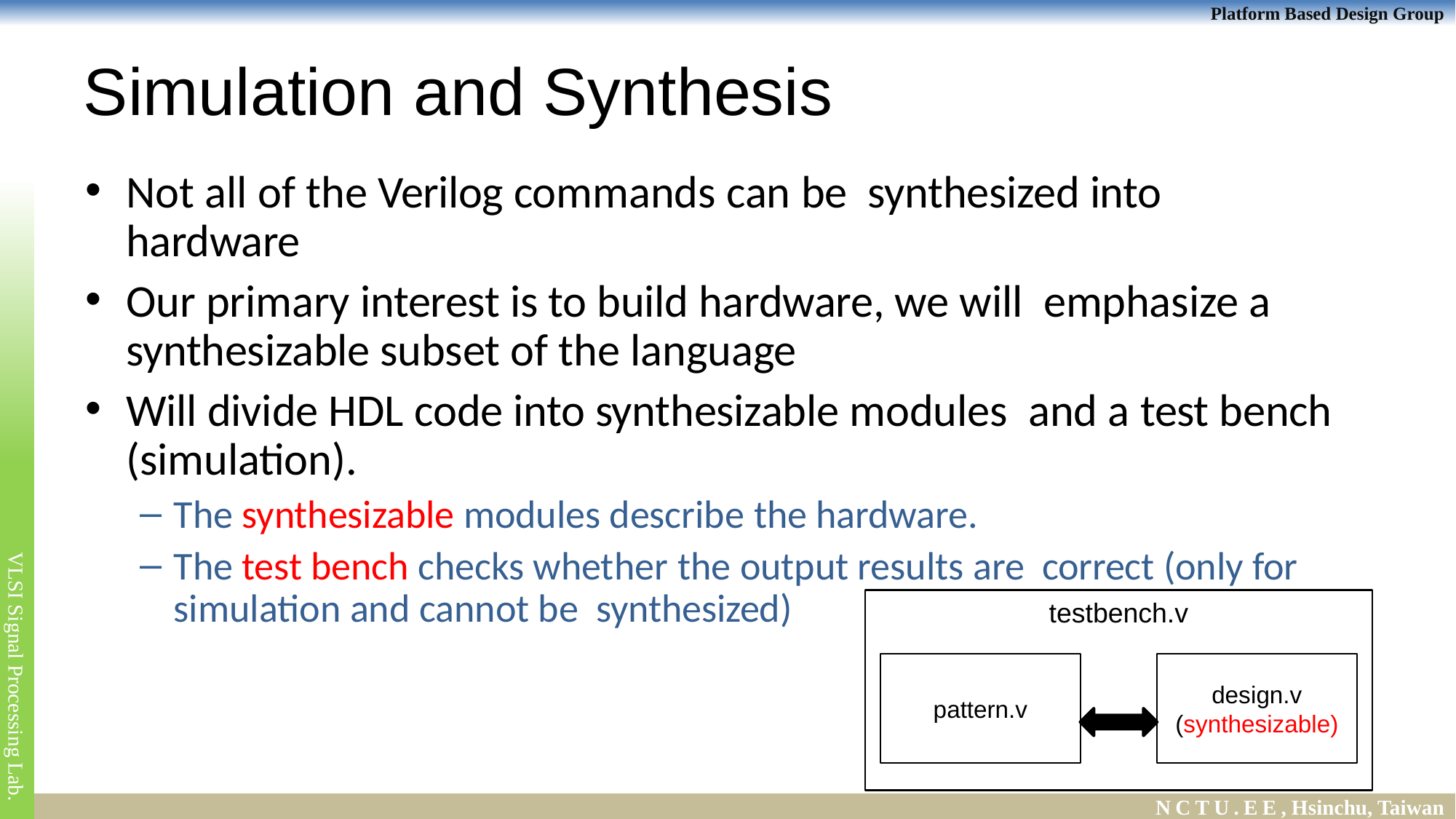

# Simulation and Synthesis
Not all of the Verilog commands can be  synthesized into hardware
Our primary interest is to build hardware, we will  emphasize a synthesizable subset of the language
Will divide HDL code into synthesizable modules  and a test bench (simulation).
The synthesizable modules describe the hardware.
The test bench checks whether the output results are  correct (only for simulation and cannot be  synthesized)

testbench.v
pattern.v
design.v
(synthesizable)